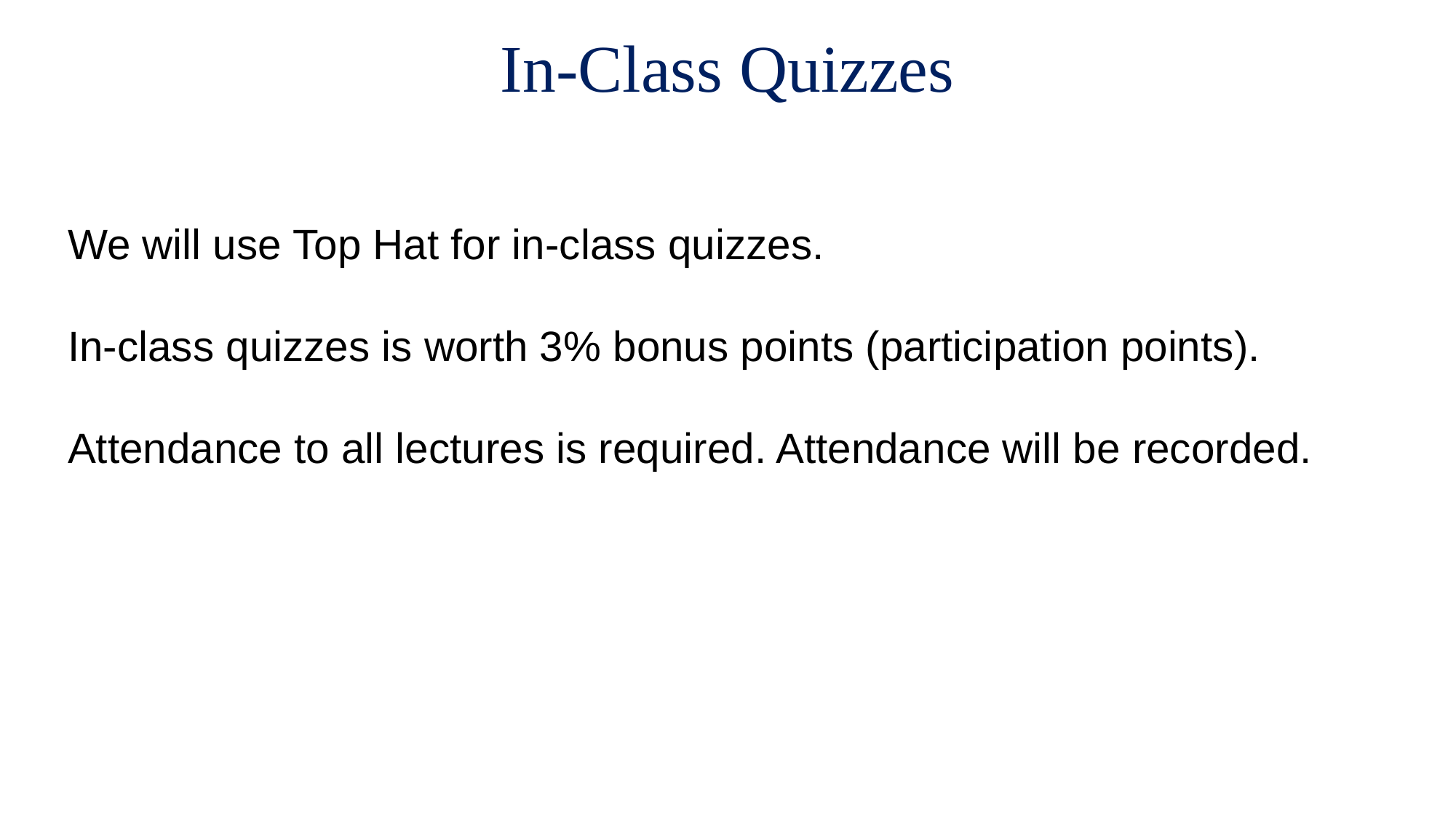

In-Class Quizzes
We will use Top Hat for in-class quizzes.

In-class quizzes is worth 3% bonus points (participation points).

Attendance to all lectures is required. Attendance will be recorded.